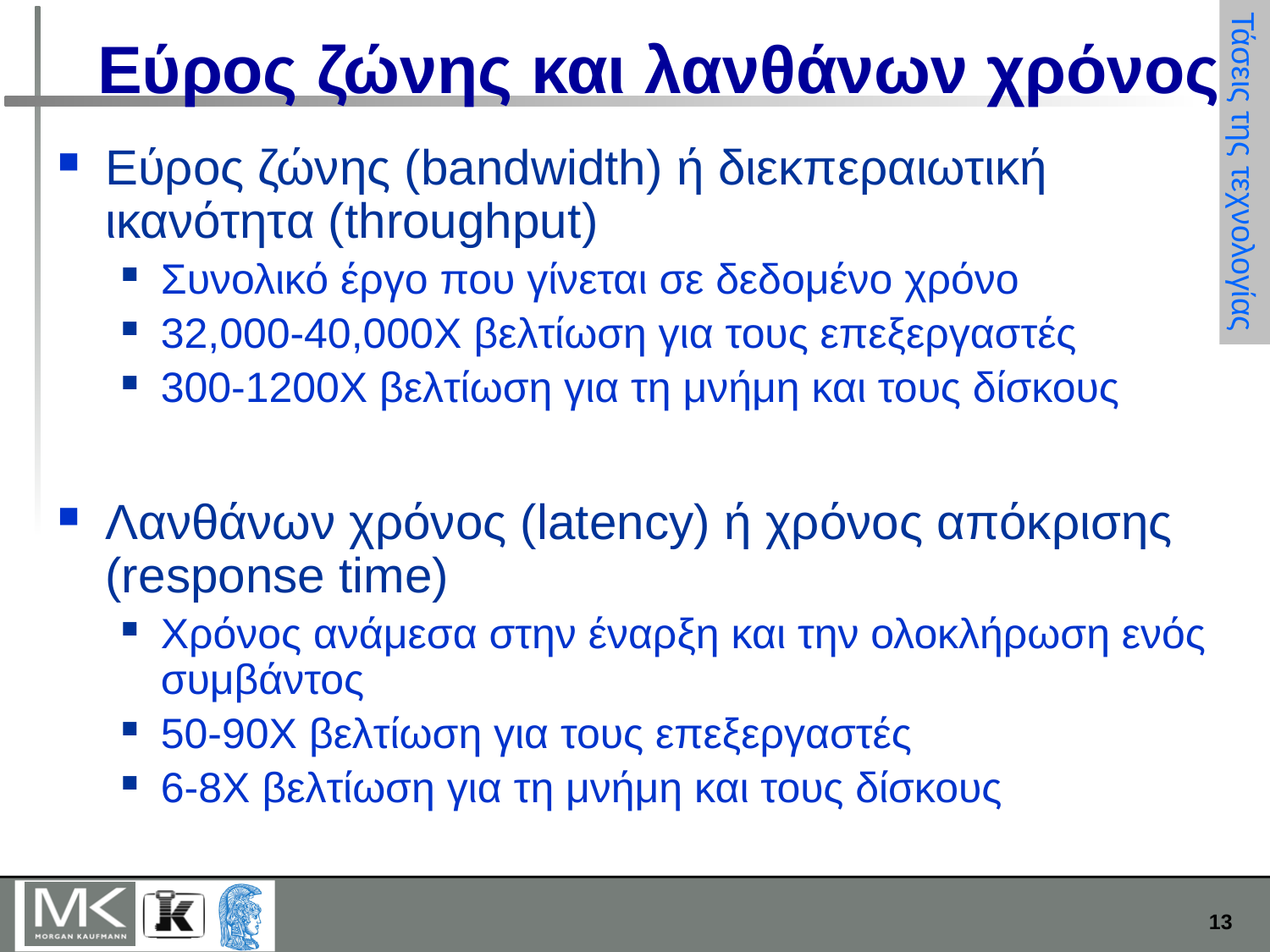

# Εύρος ζώνης και λανθάνων χρόνος
Εύρος ζώνης (bandwidth) ή διεκπεραιωτική ικανότητα (throughput)
Συνολικό έργο που γίνεται σε δεδομένο χρόνο
32,000-40,000X βελτίωση για τους επεξεργαστές
300-1200X βελτίωση για τη μνήμη και τους δίσκους

Λανθάνων χρόνος (latency) ή χρόνος απόκρισης (response time)
Χρόνος ανάμεσα στην έναρξη και την ολοκλήρωση ενός συμβάντος
50-90X βελτίωση για τους επεξεργαστές
6-8X βελτίωση για τη μνήμη και τους δίσκους
Τάσεις της τεχνολογίας